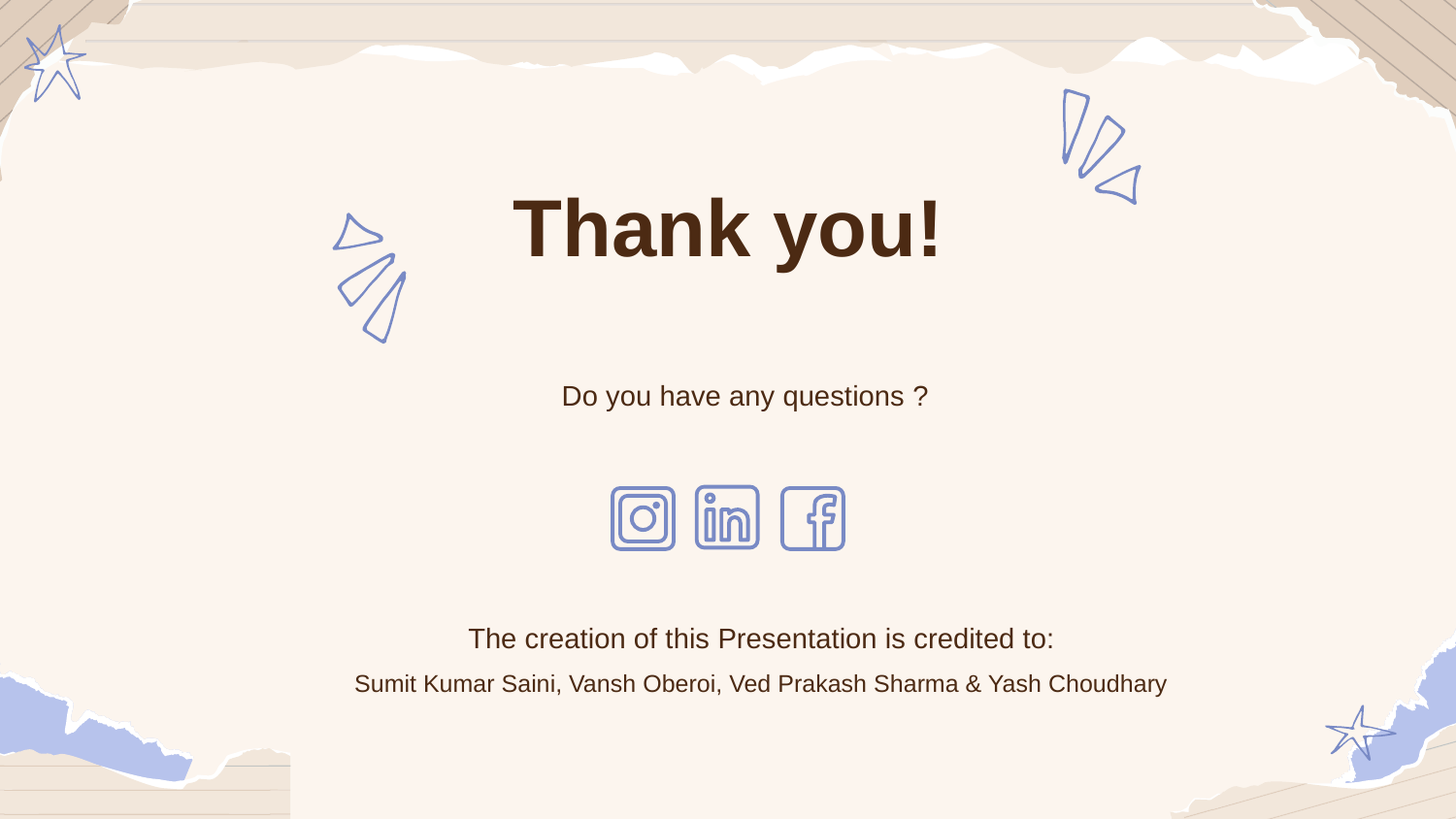

# Thank you!

Do you have any questions ?

The creation of this Presentation is credited to:
Sumit Kumar Saini, Vansh Oberoi, Ved Prakash Sharma & Yash Choudhary
+00 000 000 000